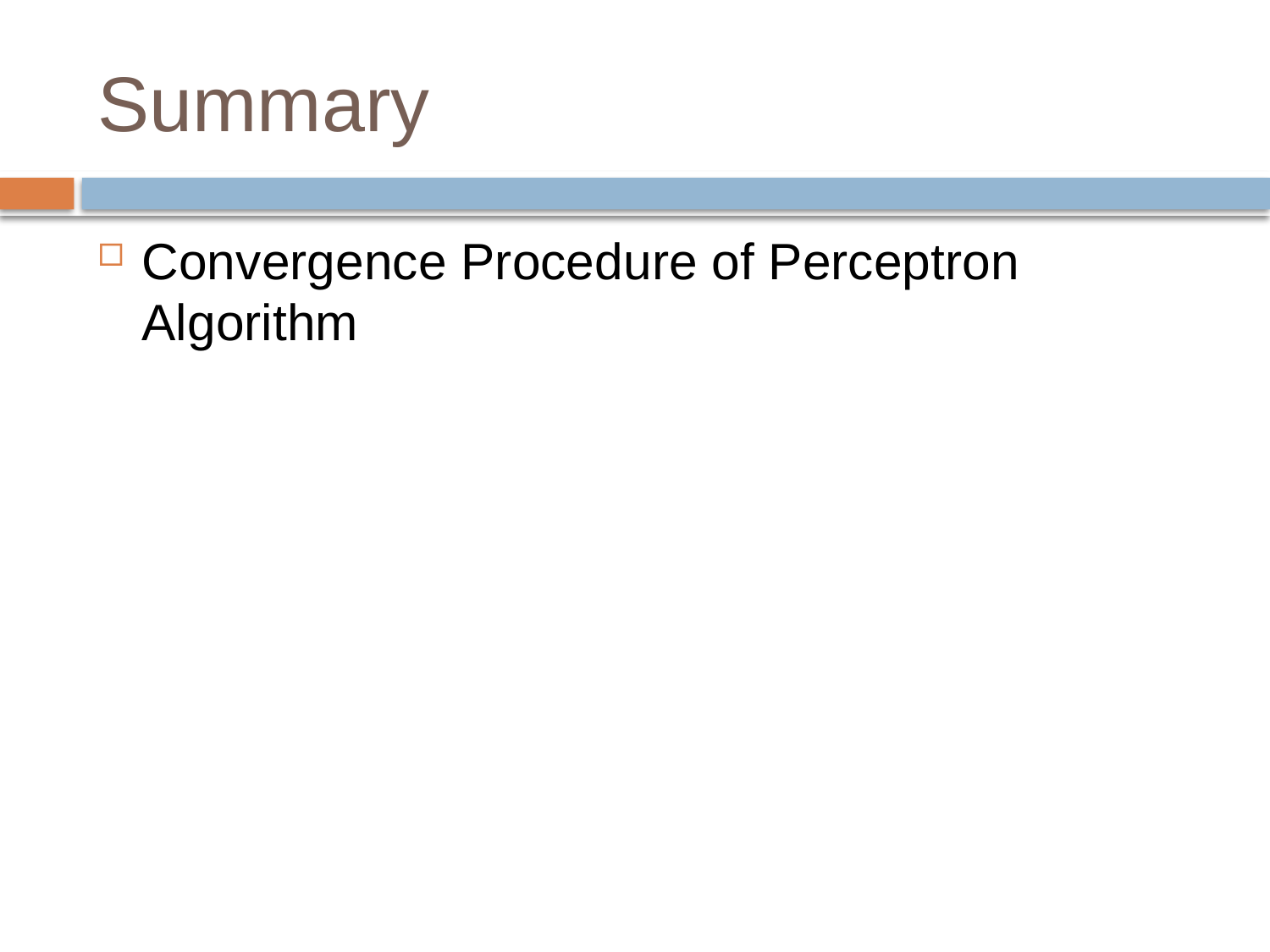

# Summary
Convergence Procedure of Perceptron Algorithm